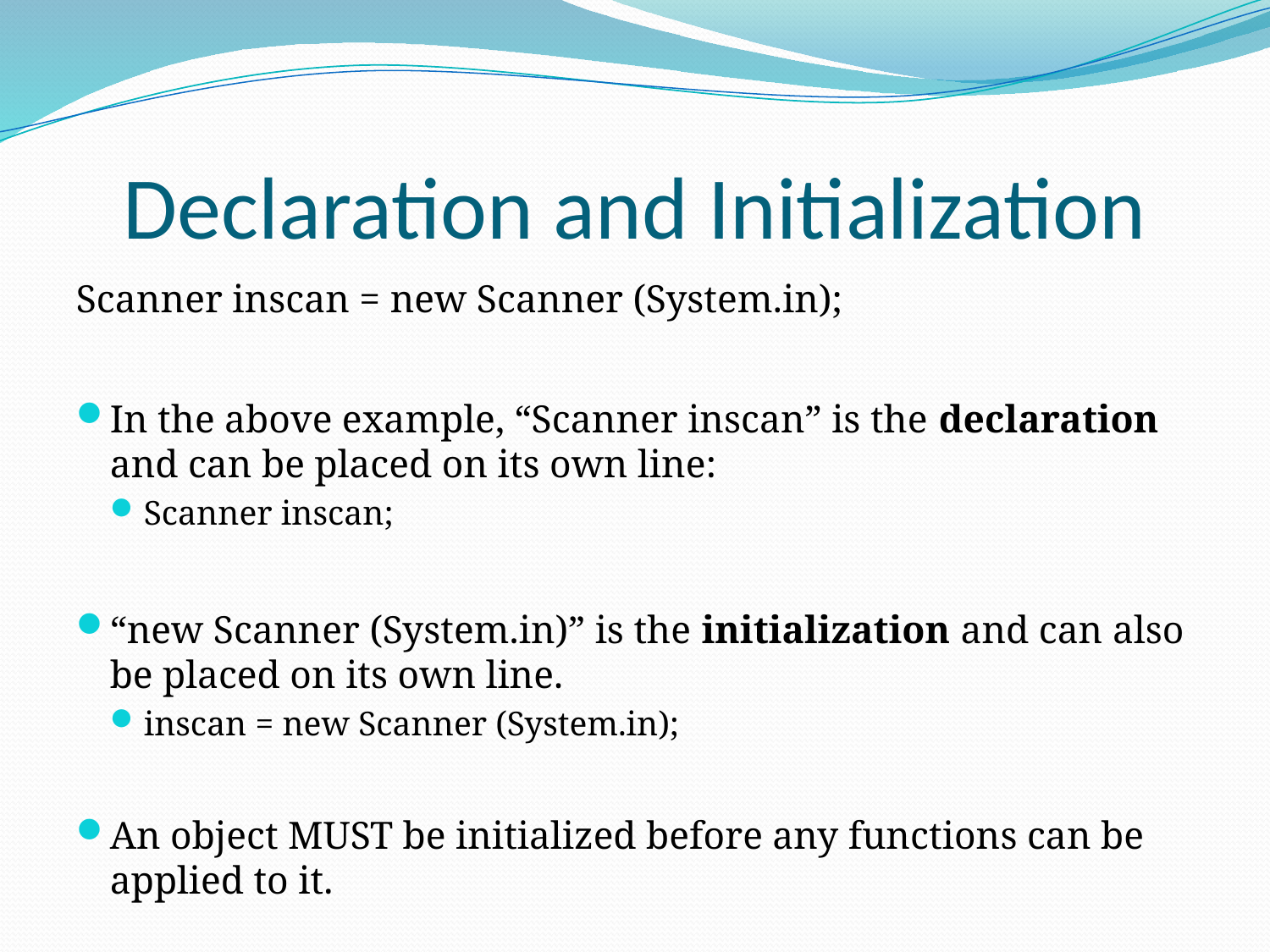

# Declaration and Initialization
Scanner inscan = new Scanner (System.in);

In the above example, “Scanner inscan” is the declaration and can be placed on its own line:
Scanner inscan;

“new Scanner (System.in)” is the initialization and can also be placed on its own line.
inscan = new Scanner (System.in);

An object MUST be initialized before any functions can be applied to it.